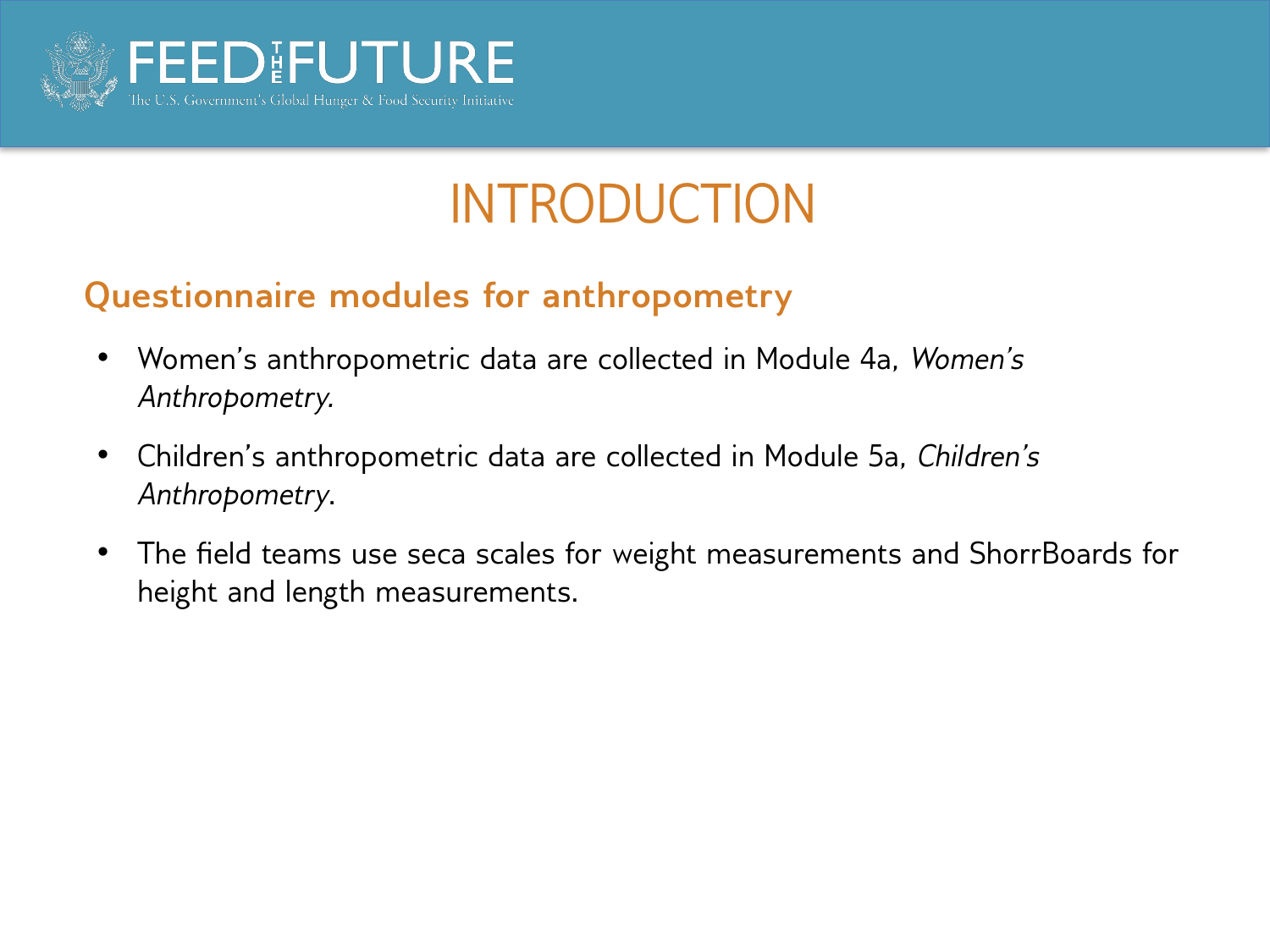

# INTRODUCTION
Questionnaire modules for anthropometry
Women’s anthropometric data are collected in Module 4a, Women’s Anthropometry.
Children’s anthropometric data are collected in Module 5a, Children’s Anthropometry.
The field teams use seca scales for weight measurements and ShorrBoards for height and length measurements.